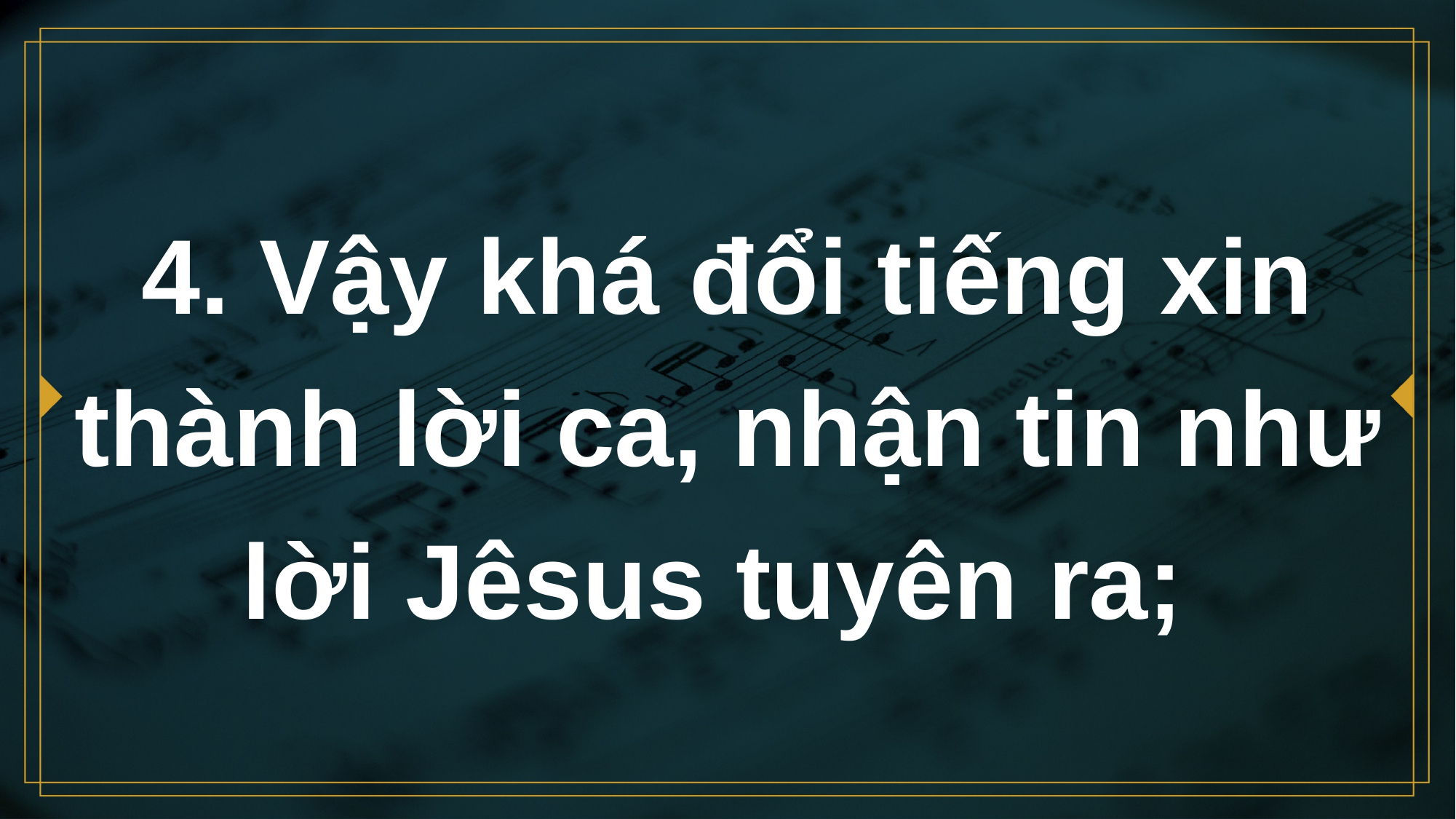

# 4. Vậy khá đổi tiếng xin thành lời ca, nhận tin như lời Jêsus tuyên ra;